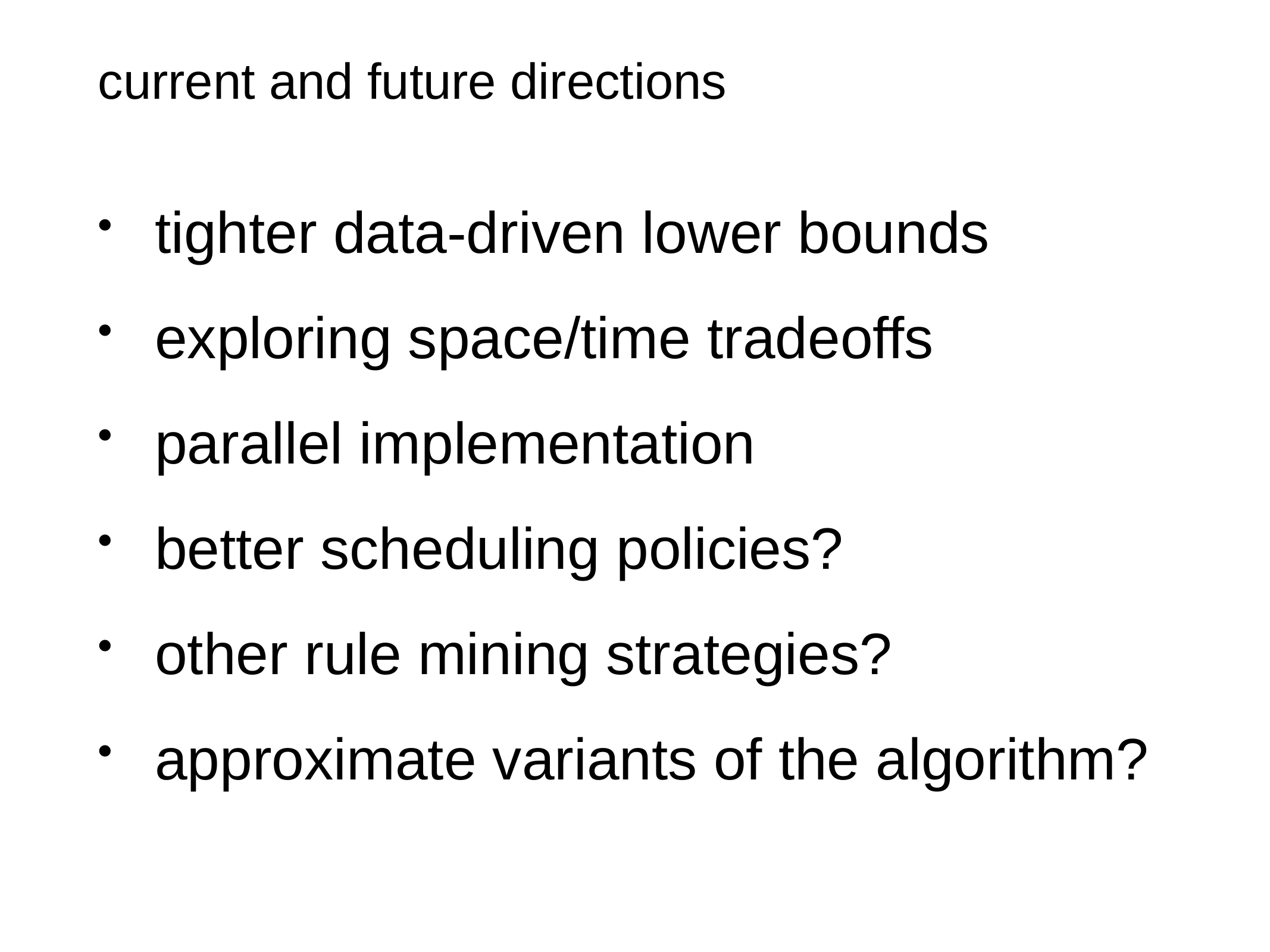

# current and future directions
tighter data-driven lower bounds
exploring space/time tradeoffs
parallel implementation
better scheduling policies?
other rule mining strategies?
approximate variants of the algorithm?